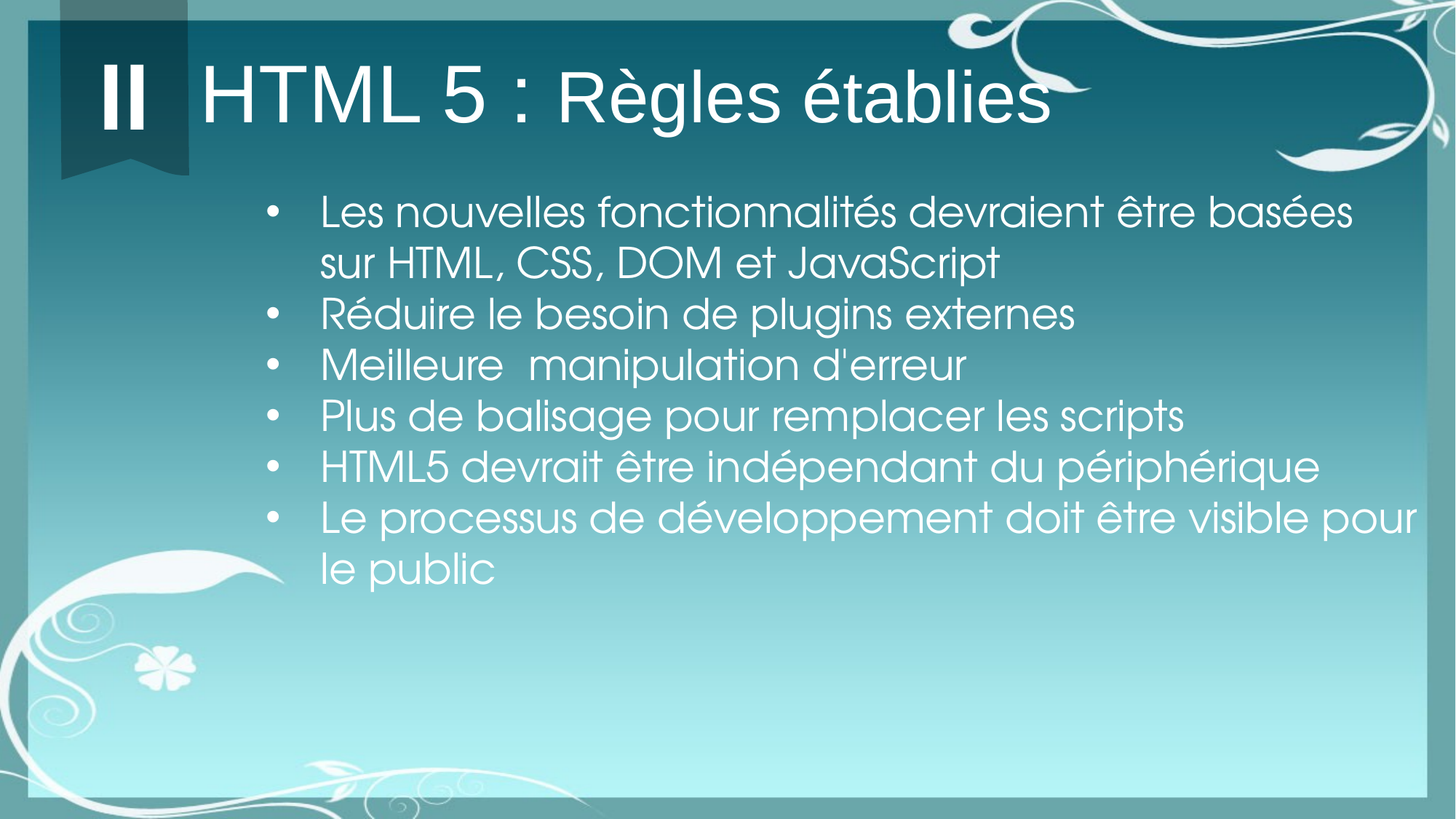

II
HTML 5 : Règles établies
Les nouvelles fonctionnalités devraient être basées sur HTML, CSS, DOM et JavaScript
Réduire le besoin de plugins externes
Meilleure  manipulation d'erreur
Plus de balisage pour remplacer les scripts
HTML5 devrait être indépendant du périphérique
Le processus de développement doit être visible pour le public